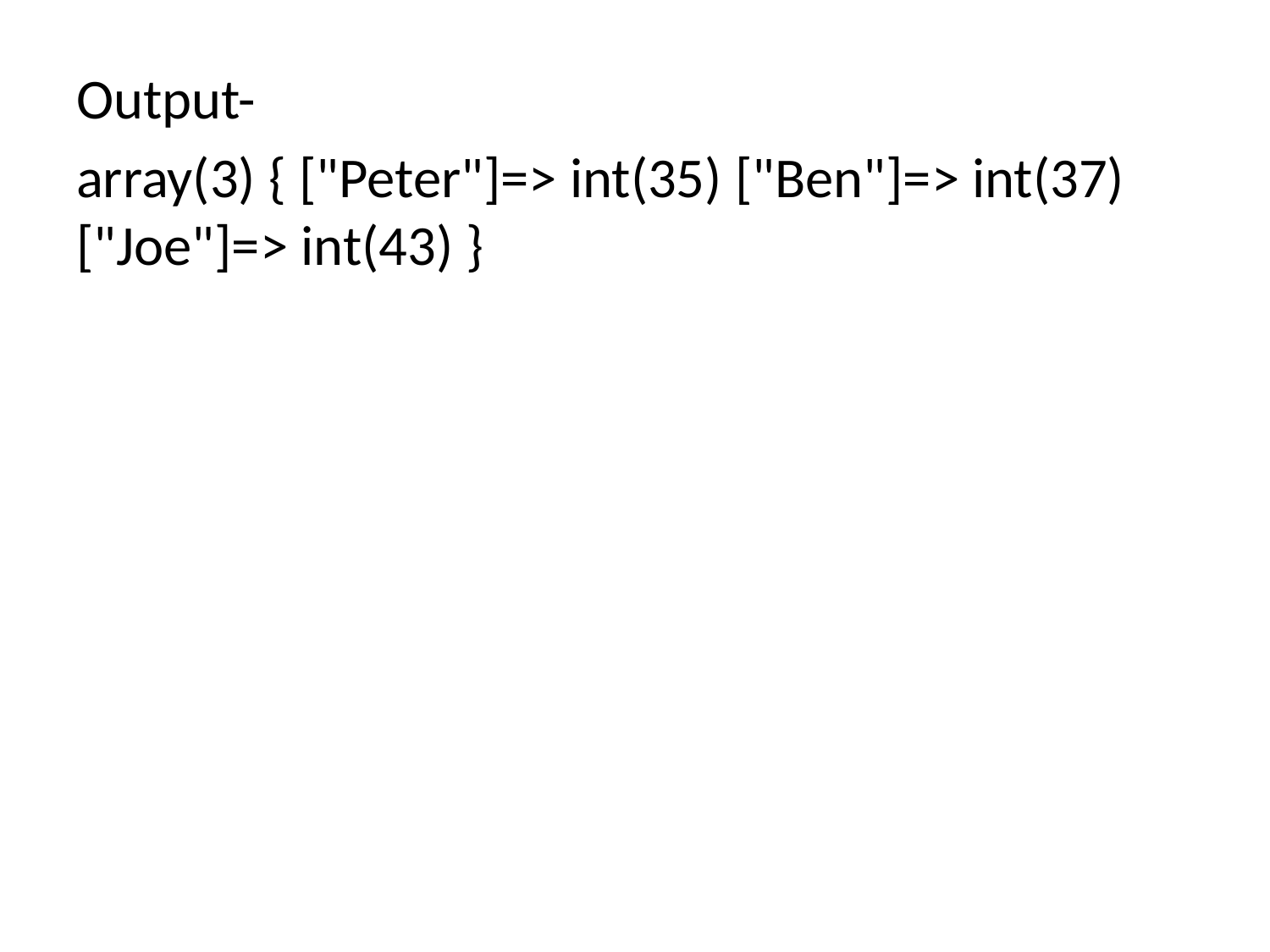

Output-
array(3) { ["Peter"]=> int(35) ["Ben"]=> int(37) ["Joe"]=> int(43) }